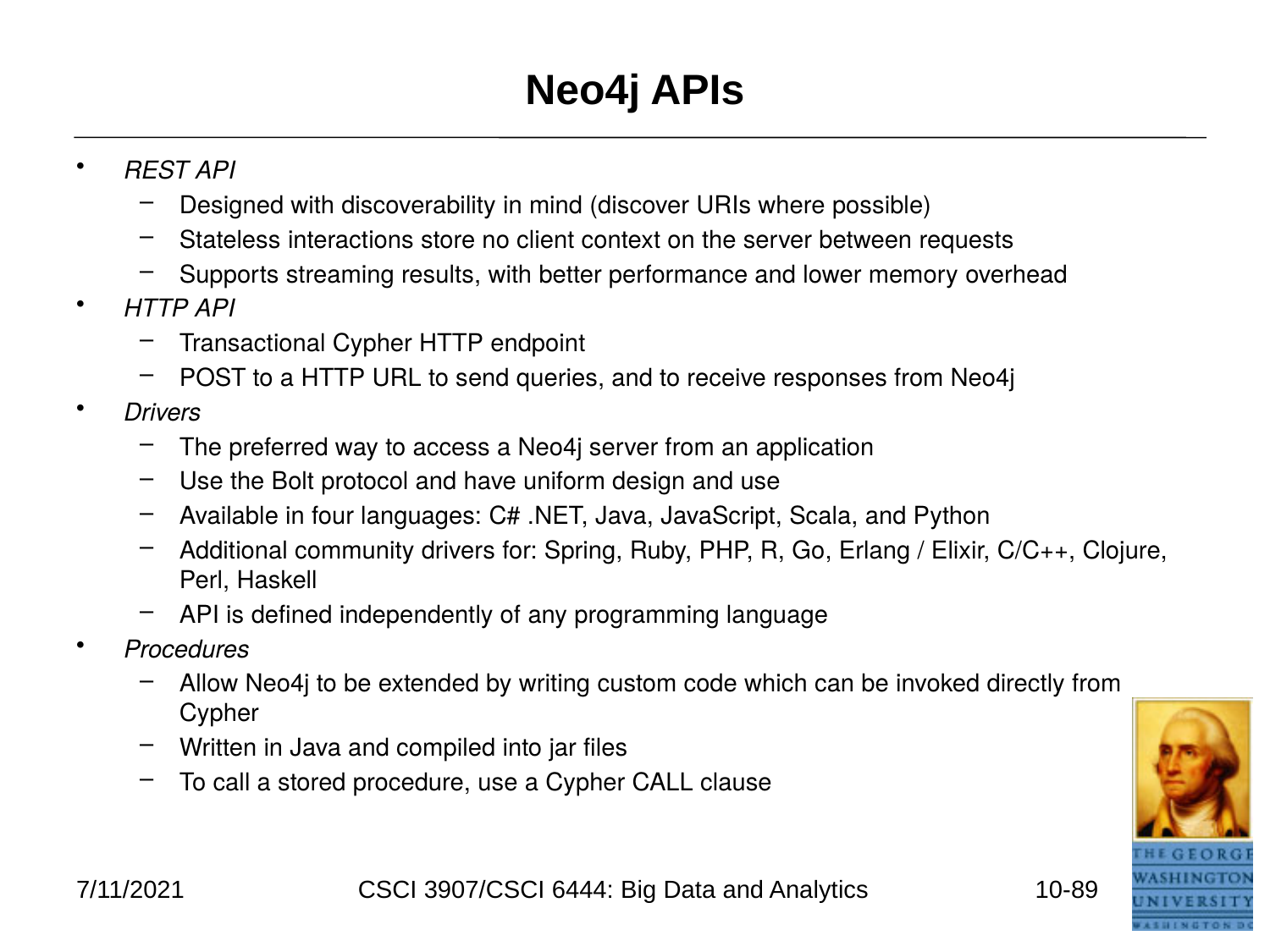

# Neo4j APIs
REST API
Designed with discoverability in mind (discover URIs where possible)
Stateless interactions store no client context on the server between requests
Supports streaming results, with better performance and lower memory overhead
HTTP API
Transactional Cypher HTTP endpoint
POST to a HTTP URL to send queries, and to receive responses from Neo4j
Drivers
The preferred way to access a Neo4j server from an application
Use the Bolt protocol and have uniform design and use
Available in four languages: C# .NET, Java, JavaScript, Scala, and Python
Additional community drivers for: Spring, Ruby, PHP, R, Go, Erlang / Elixir, C/C++, Clojure, Perl, Haskell
API is defined independently of any programming language
Procedures
Allow Neo4j to be extended by writing custom code which can be invoked directly from Cypher
Written in Java and compiled into jar files
To call a stored procedure, use a Cypher CALL clause
7/11/2021
CSCI 3907/CSCI 6444: Big Data and Analytics
10-89